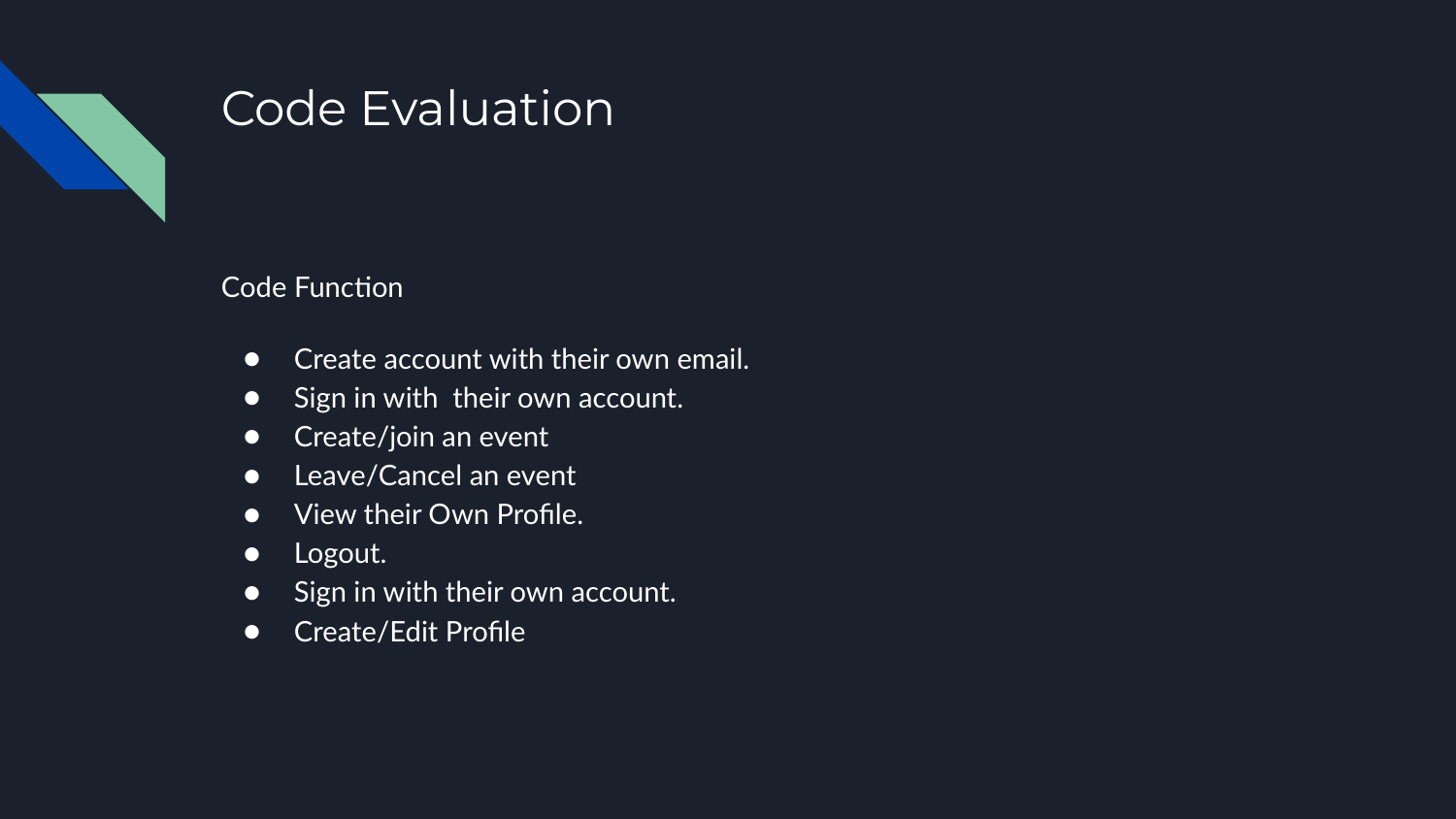

# Code Evaluation
Code Function
Create account with their own email.
Sign in with  their own account.
Create/join an event
Leave/Cancel an event
View their Own Profile.
Logout.
Sign in with their own account.
Create/Edit Profile